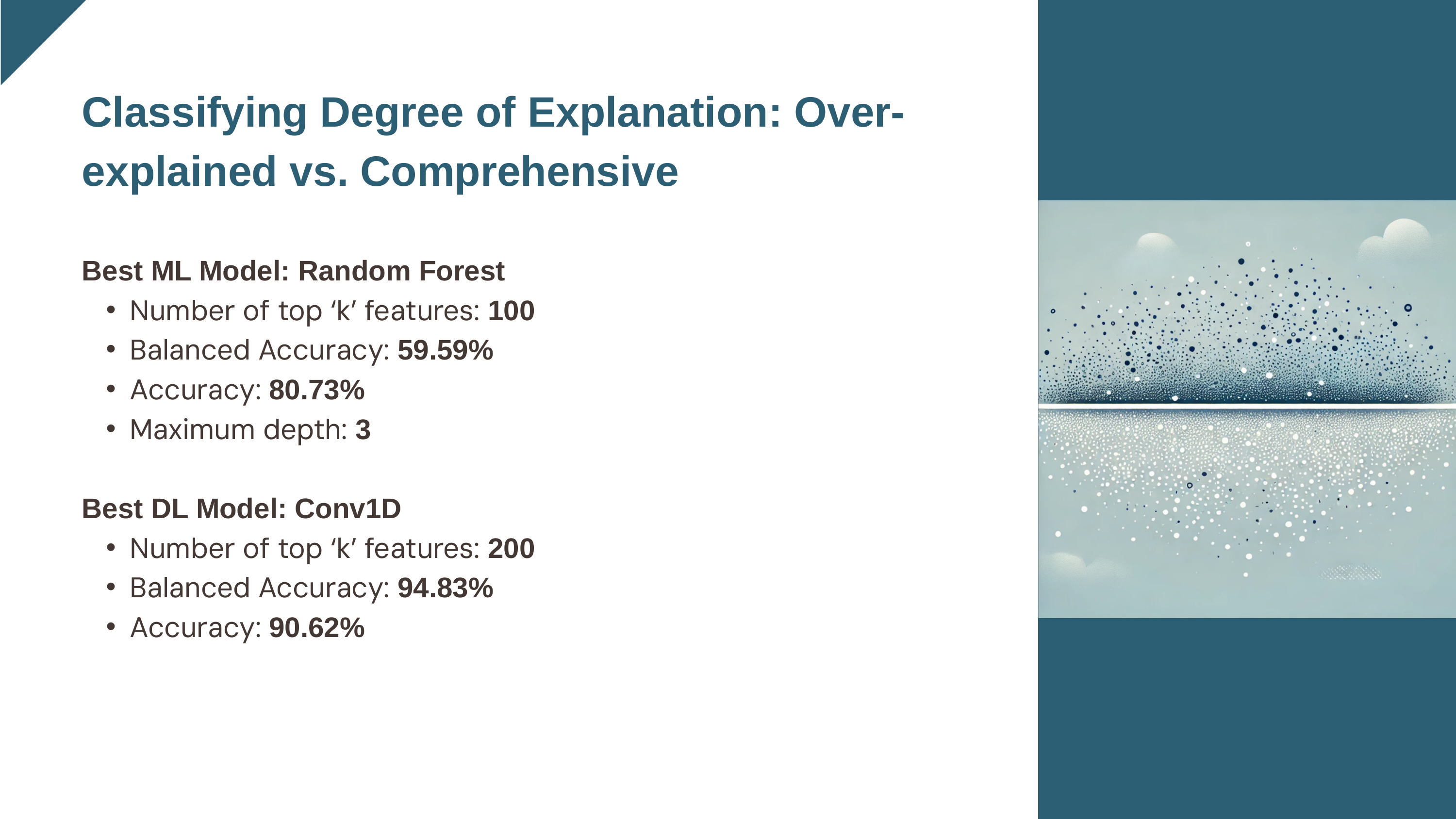

Classifying Degree of Explanation: Over-explained vs. Comprehensive

Best ML Model: Random Forest
Number of top ‘k’ features: 100
Balanced Accuracy: 59.59%
Accuracy: 80.73%
Maximum depth: 3

Best DL Model: Conv1D
Number of top ‘k’ features: 200
Balanced Accuracy: 94.83%
Accuracy: 90.62%